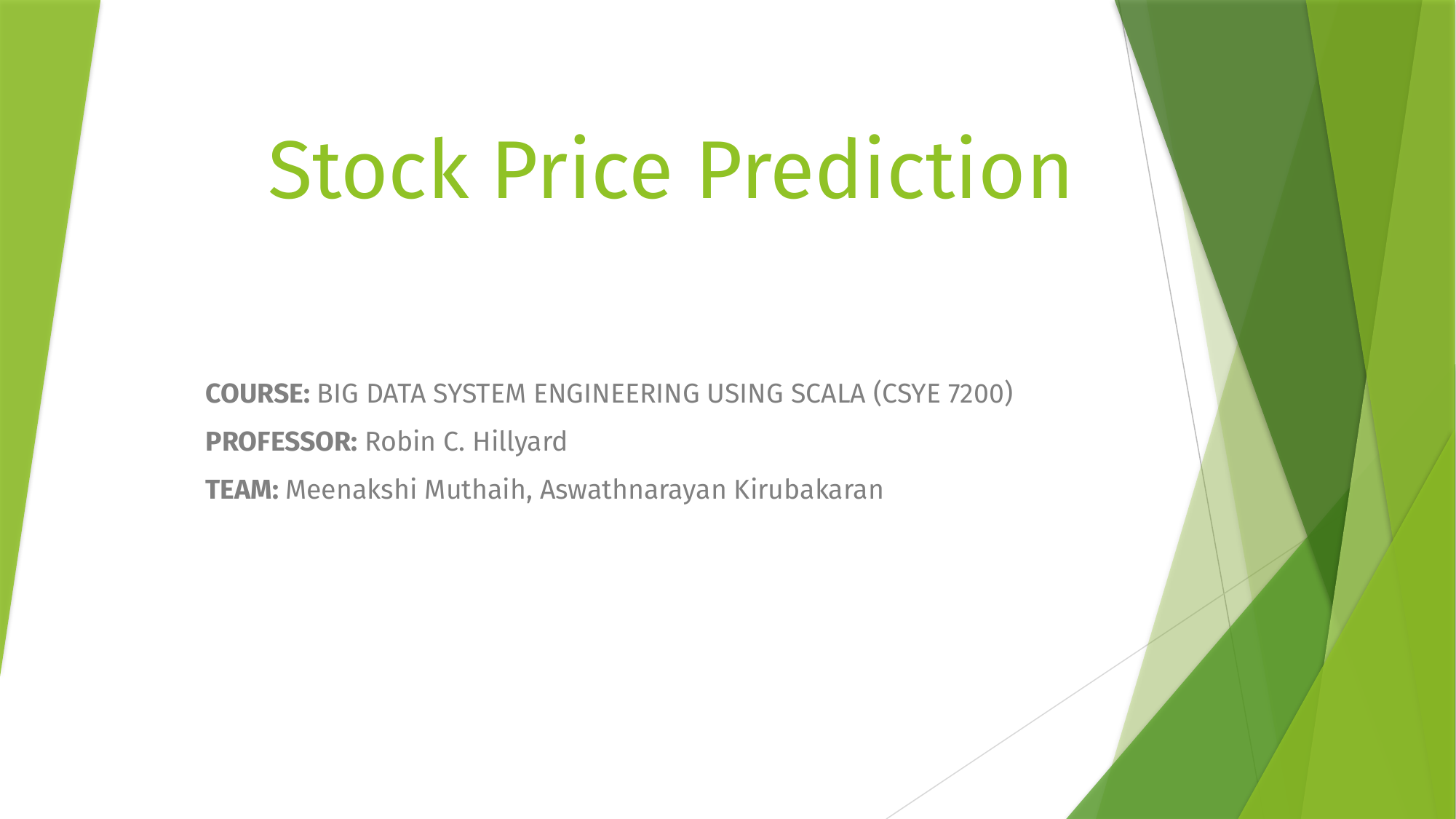

# Stock Price Prediction
COURSE: BIG DATA SYSTEM ENGINEERING USING SCALA (CSYE 7200)
PROFESSOR: Robin C. Hillyard
TEAM: Meenakshi Muthaih, Aswathnarayan Kirubakaran